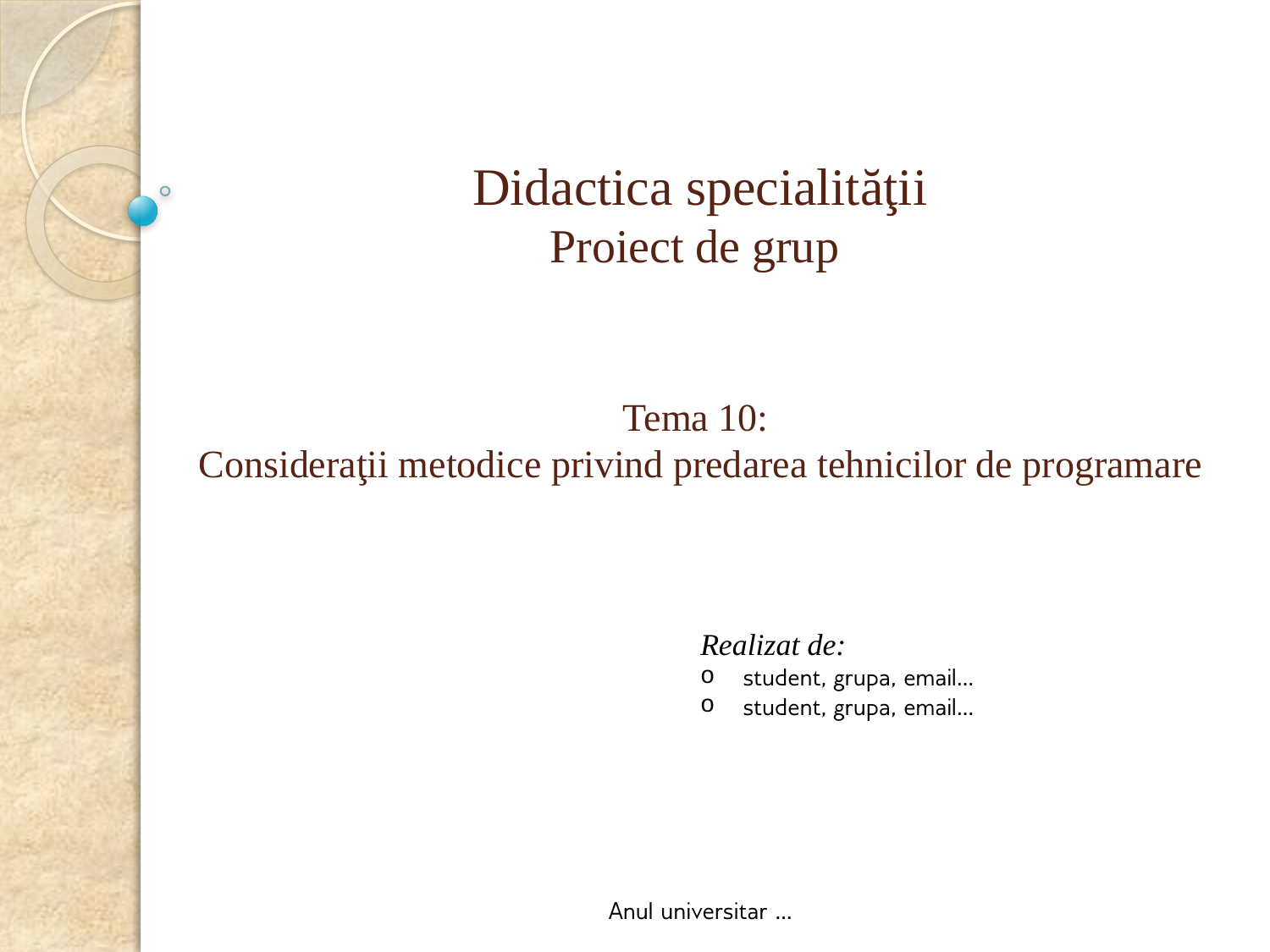

Didactica specialităţii
Proiect de grup

Tema 10:
Consideraţii metodice privind predarea tehnicilor de programare

Realizat de:
student, grupa, email…
student, grupa, email…

Anul universitar …